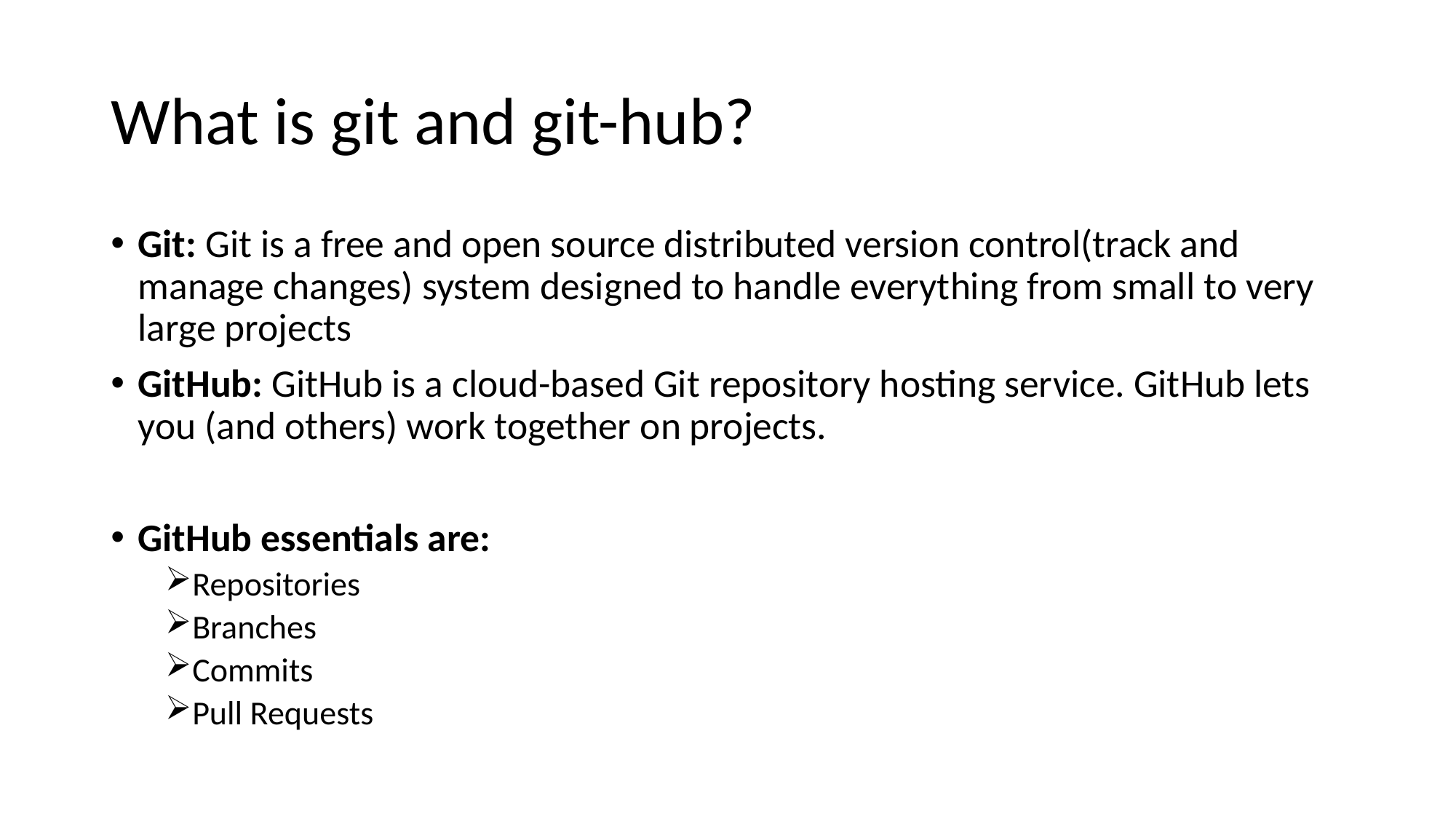

# What is git and git-hub?
Git: Git is a free and open source distributed version control(track and manage changes) system designed to handle everything from small to very large projects
GitHub: GitHub is a cloud-based Git repository hosting service. GitHub lets you (and others) work together on projects.

GitHub essentials are:
Repositories
Branches
Commits
Pull Requests